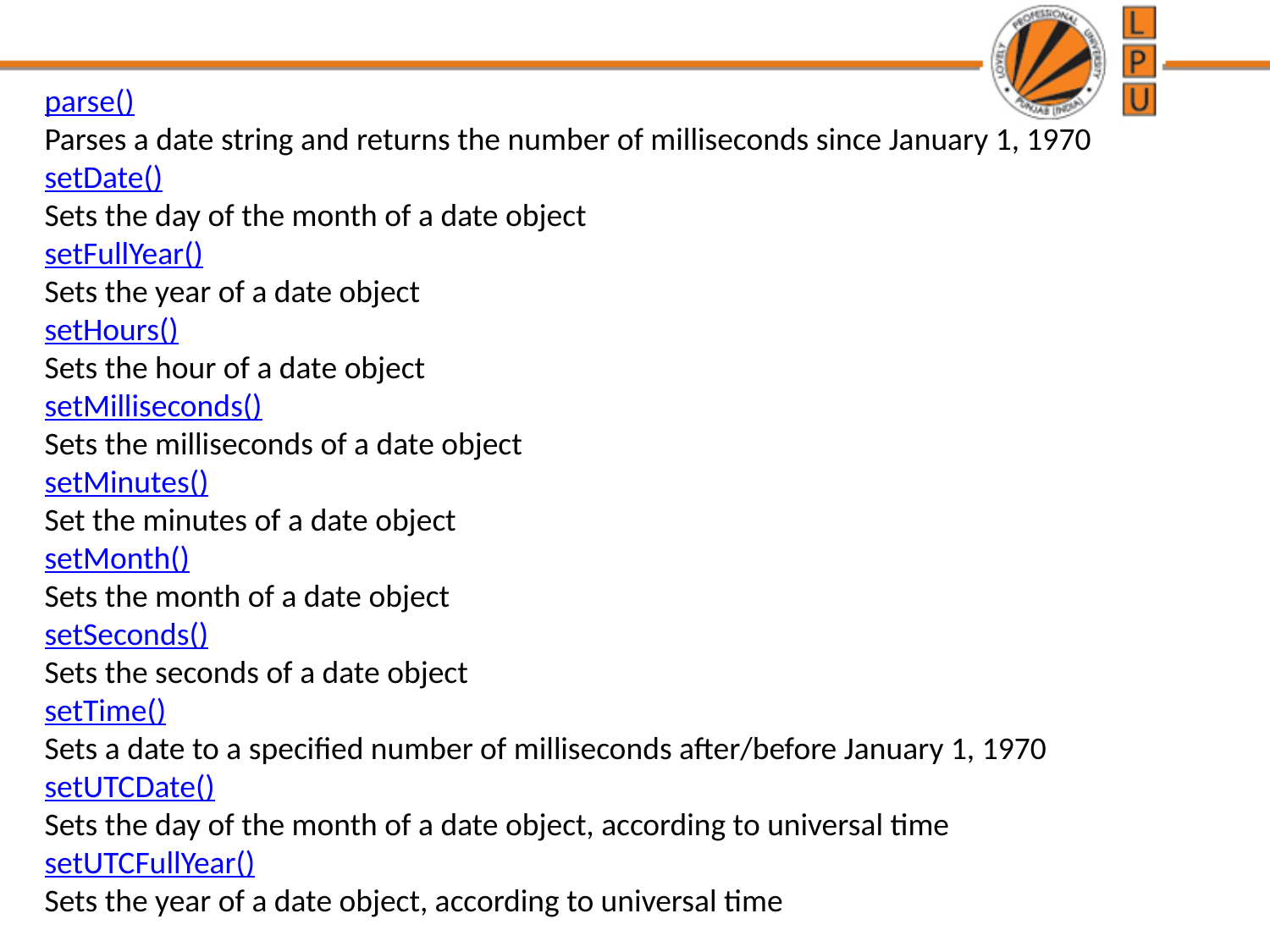

parse()
Parses a date string and returns the number of milliseconds since January 1, 1970
setDate()
Sets the day of the month of a date object
setFullYear()
Sets the year of a date object
setHours()
Sets the hour of a date object
setMilliseconds()
Sets the milliseconds of a date object
setMinutes()
Set the minutes of a date object
setMonth()
Sets the month of a date object
setSeconds()
Sets the seconds of a date object
setTime()
Sets a date to a specified number of milliseconds after/before January 1, 1970
setUTCDate()
Sets the day of the month of a date object, according to universal time
setUTCFullYear()
Sets the year of a date object, according to universal time